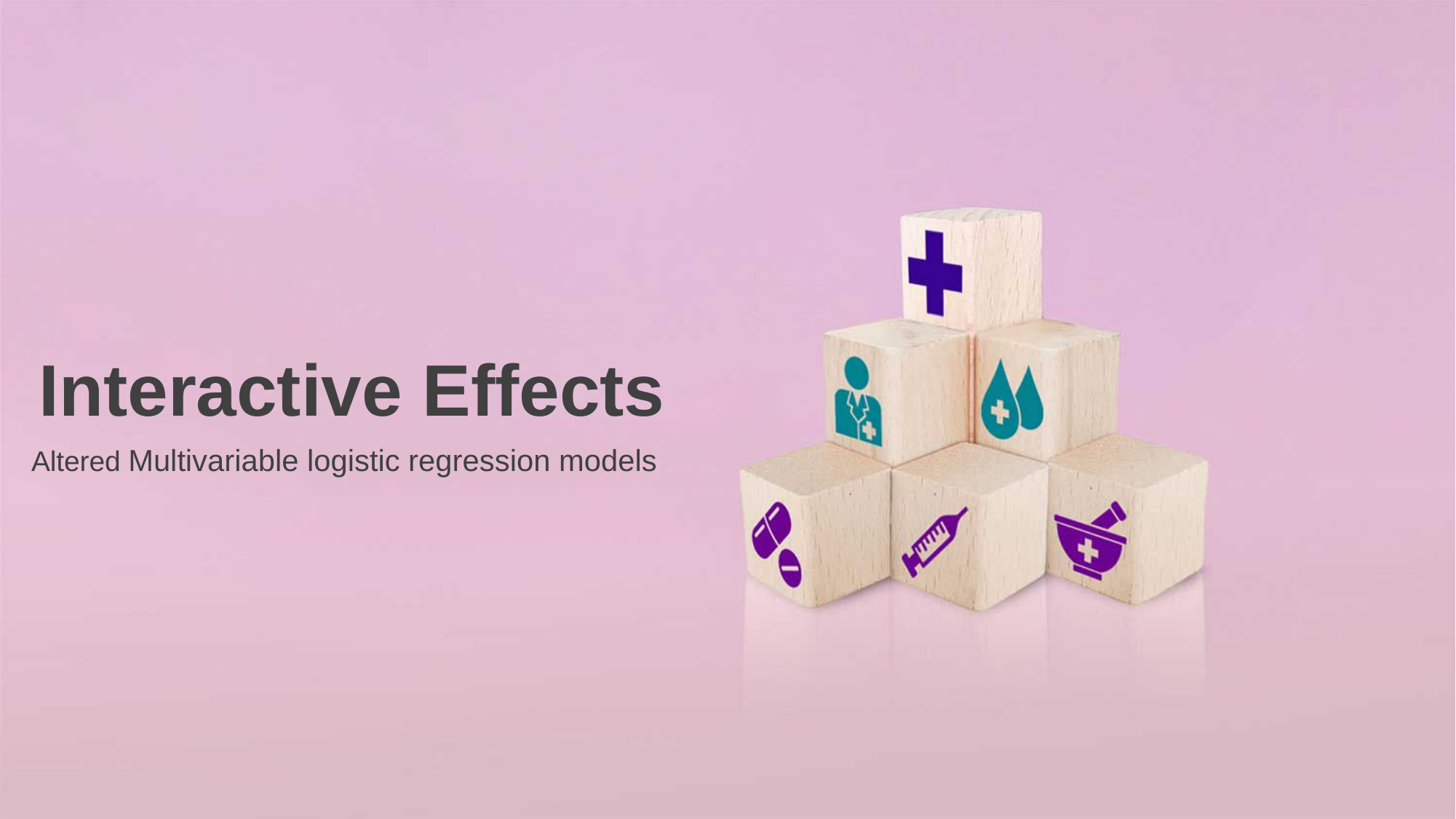

Interactive Effects
Altered Multivariable logistic regression models